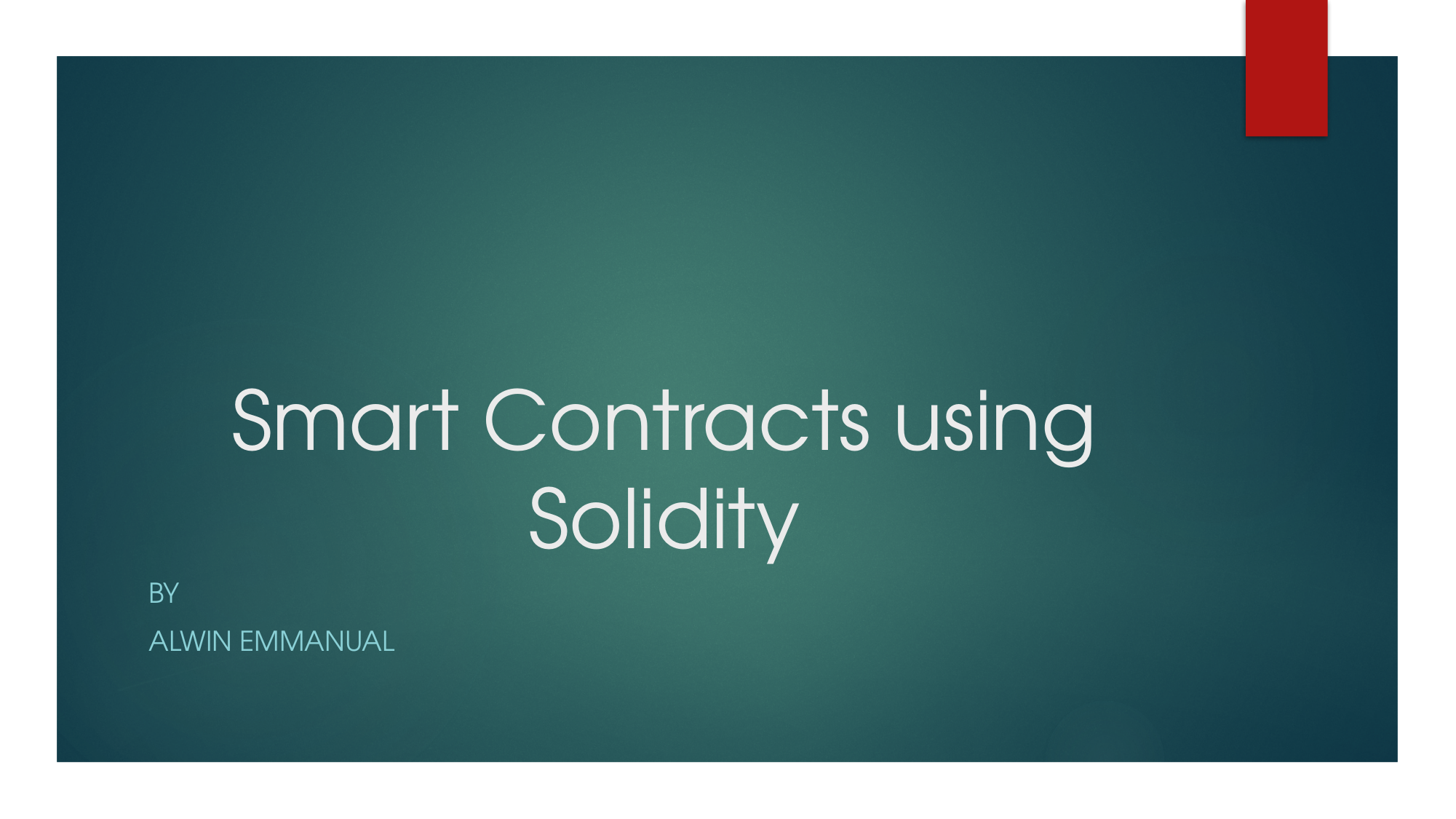

# Smart Contracts using Solidity
By
Alwin Emmanual